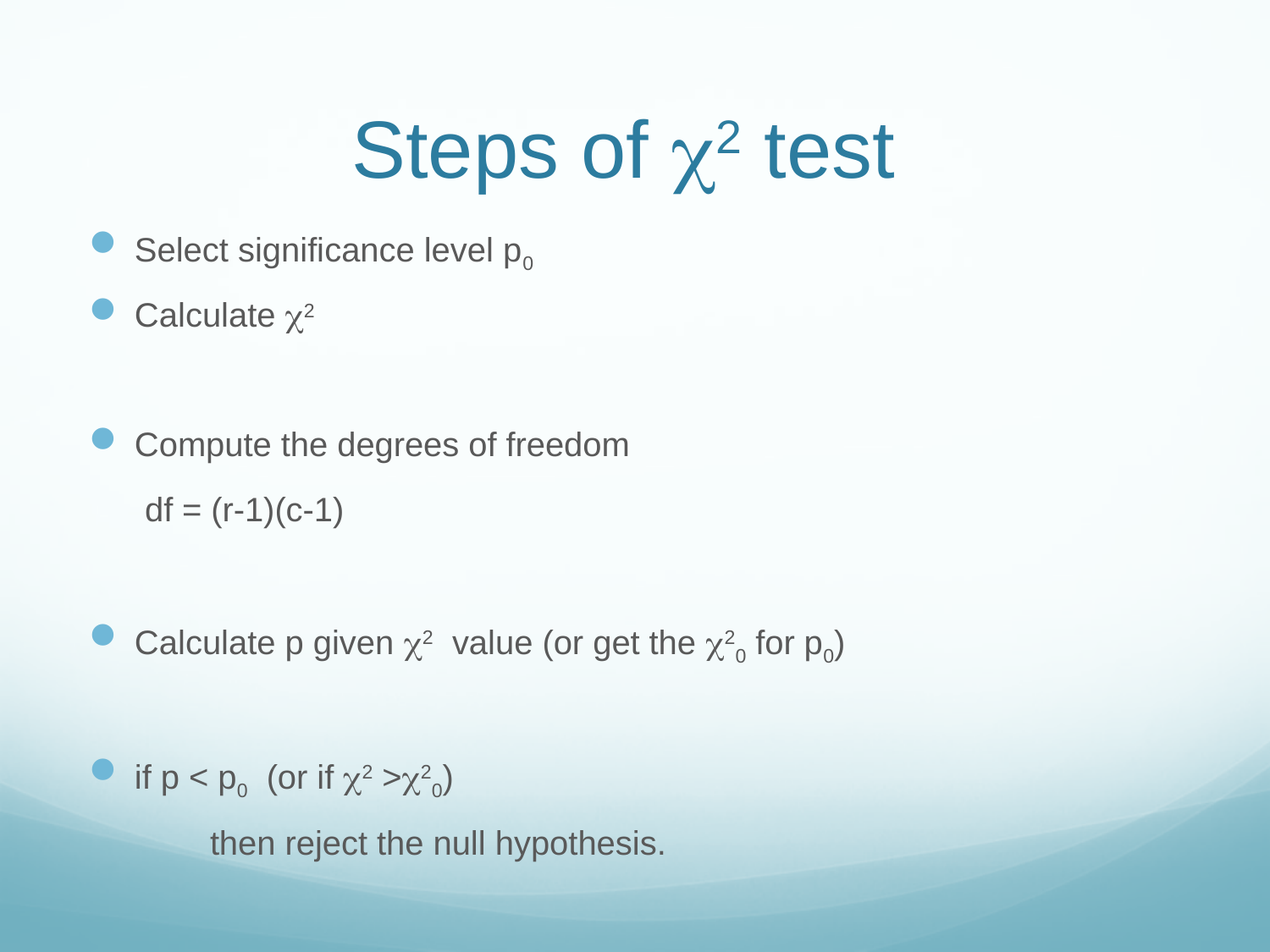

# Steps of χ2 test
Select significance level p0
Calculate χ2

Compute the degrees of freedom
      df = (r-1)(c-1)

Calculate p given χ2  value (or get the χ20 for p0)

if p < p0  (or if χ2 >χ20)
             then reject the null hypothesis.